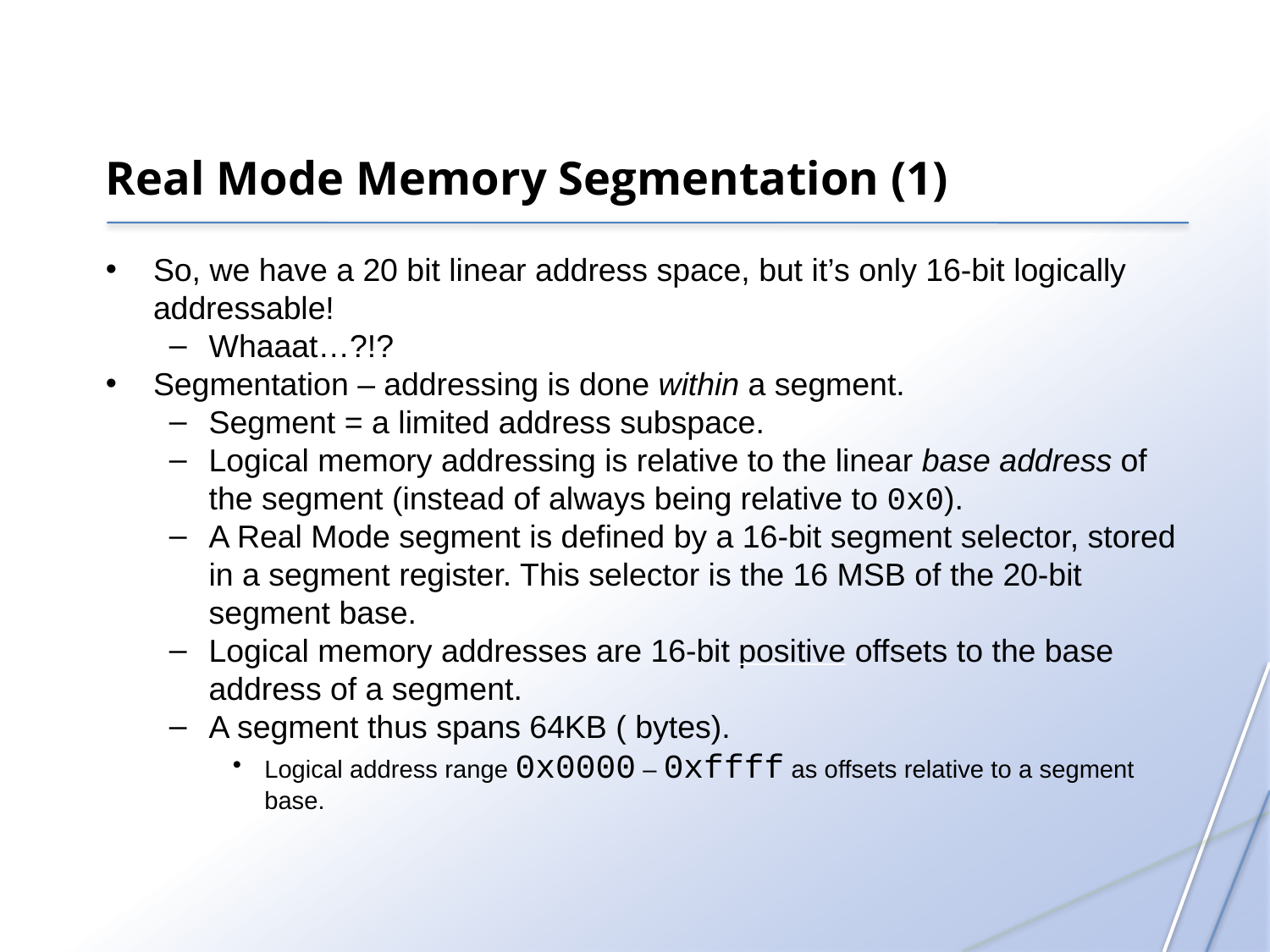

Real Mode Memory Segmentation (1)
So, we have a 20 bit linear address space, but it’s only 16-bit logically addressable!
Whaaat…?!?
Segmentation – addressing is done within a segment.
Segment = a limited address subspace.
Logical memory addressing is relative to the linear base address of the segment (instead of always being relative to 0x0).
A Real Mode segment is defined by a 16-bit segment selector, stored in a segment register. This selector is the 16 MSB of the 20-bit segment base.
Logical memory addresses are 16-bit positive offsets to the base address of a segment.
A segment thus spans 64KB ( bytes).
Logical address range 0x0000 – 0xffff as offsets relative to a segment base.